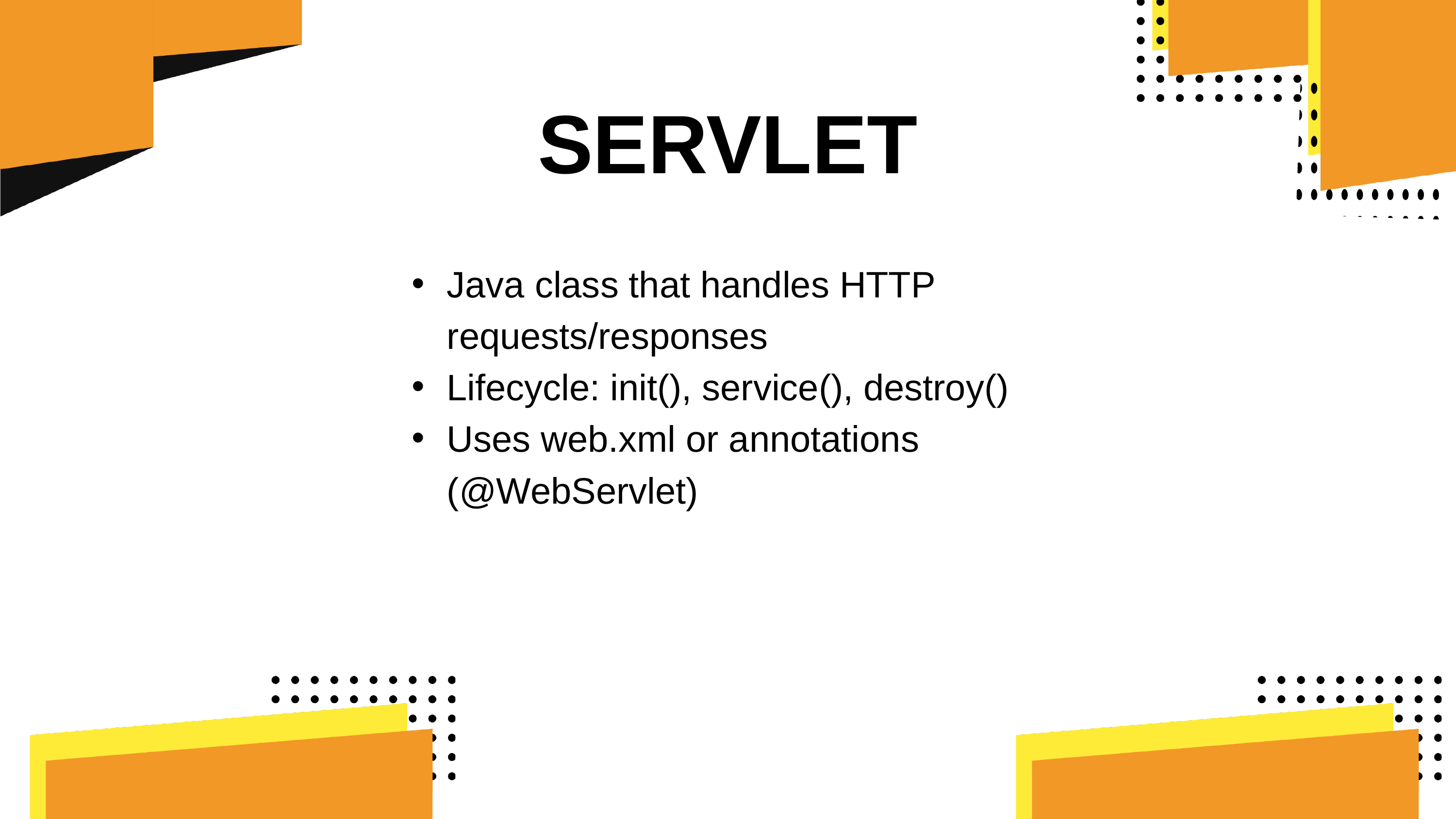

SERVLET
Java class that handles HTTP requests/responses
Lifecycle: init(), service(), destroy()
Uses web.xml or annotations (@WebServlet)